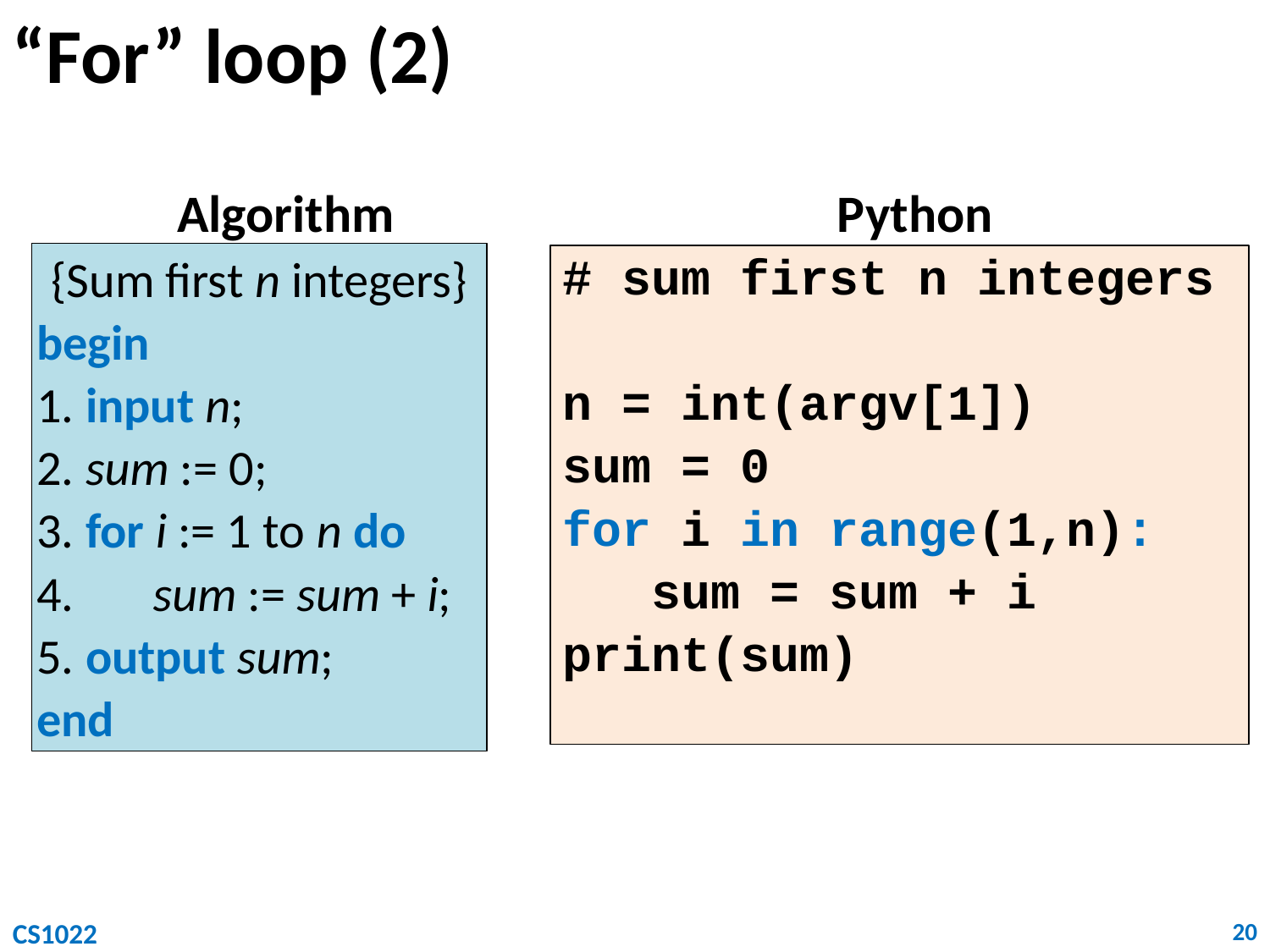

# “For” loop (2)
Algorithm
{Sum first n integers}
begin
 input n;
 sum := 0;
 for i := 1 to n do
       sum := sum + i;
 output sum;
end
Python
# sum first n integers

n = int(argv[1])
sum = 0
for i in range(1,n):
   sum = sum + i
print(sum)

CS1022
20